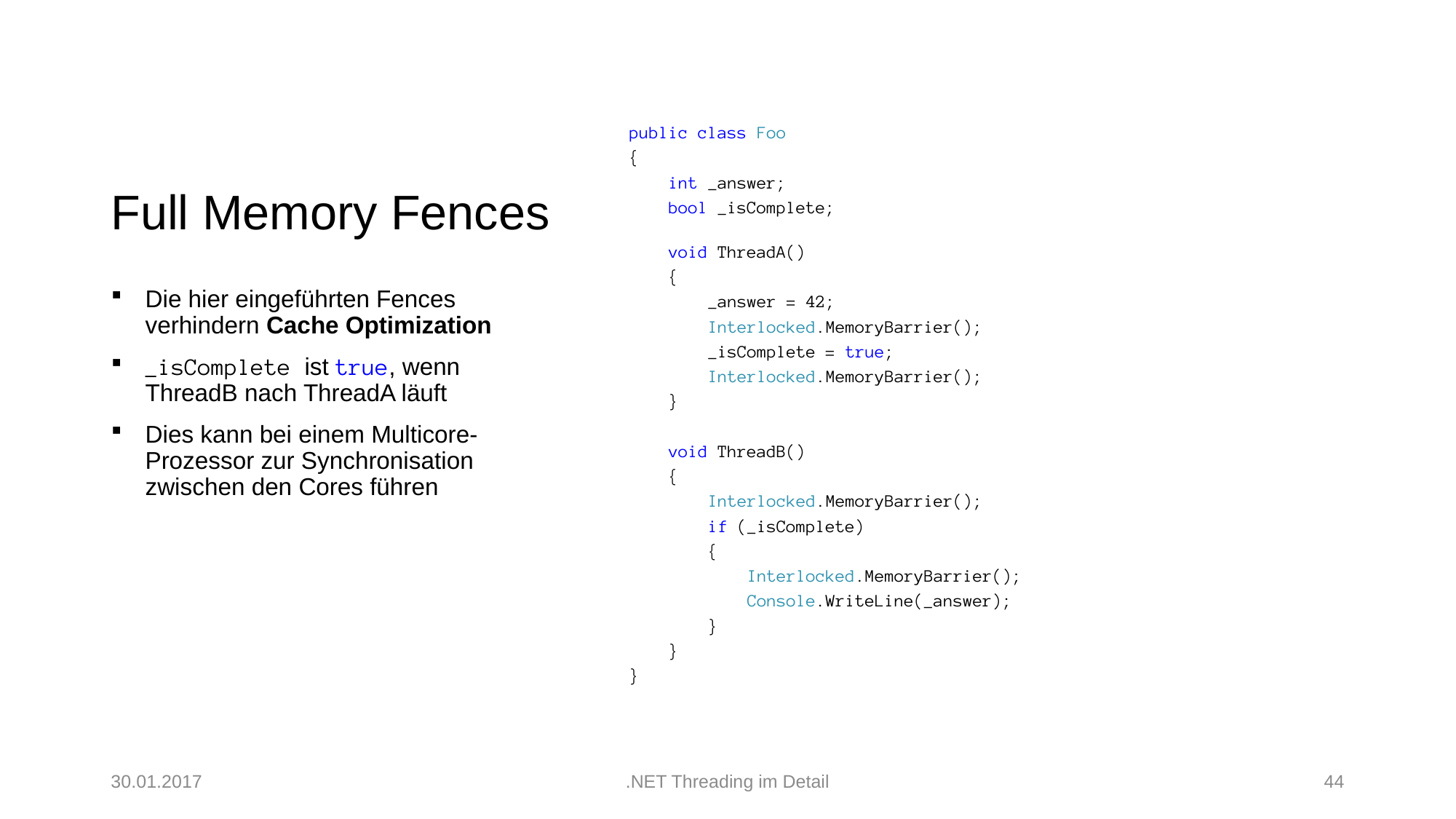

# Full Memory Fences
public class Foo
{
    int _answer;
    bool _isComplete;
    void ThreadA()
    {
        _answer = 42;
        Interlocked.MemoryBarrier();
        _isComplete = true;
        Interlocked.MemoryBarrier();
    }

    void ThreadB()
    {
        Interlocked.MemoryBarrier();
        if (_isComplete)
        {
            Interlocked.MemoryBarrier();
            Console.WriteLine(_answer);
        }
    }
}
Die hier eingeführten Fences verhindern Cache Optimization
_isComplete ist true, wenn ThreadB nach ThreadA läuft
Dies kann bei einem Multicore-Prozessor zur Synchronisation zwischen den Cores führen
30.01.2017
.NET Threading im Detail
44